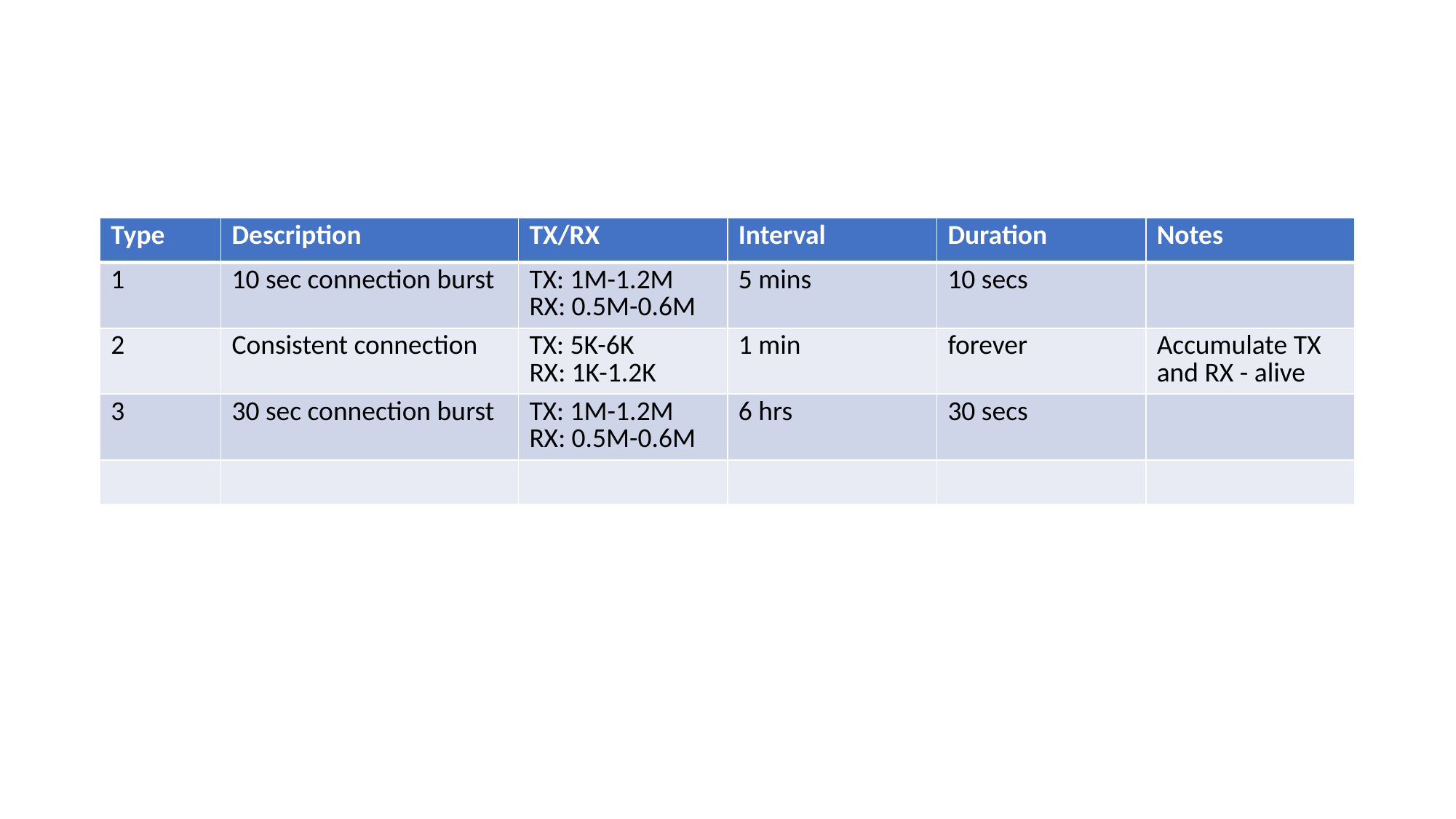

#
| Type | Description | TX/RX | Interval | Duration | Notes |
| --- | --- | --- | --- | --- | --- |
| 1 | 10 sec connection burst | TX: 1M-1.2M RX: 0.5M-0.6M | 5 mins | 10 secs |  |
| 2 | Consistent connection | TX: 5K-6K RX: 1K-1.2K | 1 min | forever | Accumulate TX and RX - alive |
| 3 | 30 sec connection burst | TX: 1M-1.2M RX: 0.5M-0.6M | 6 hrs | 30 secs |  |
|  |  |  |  |  |  |